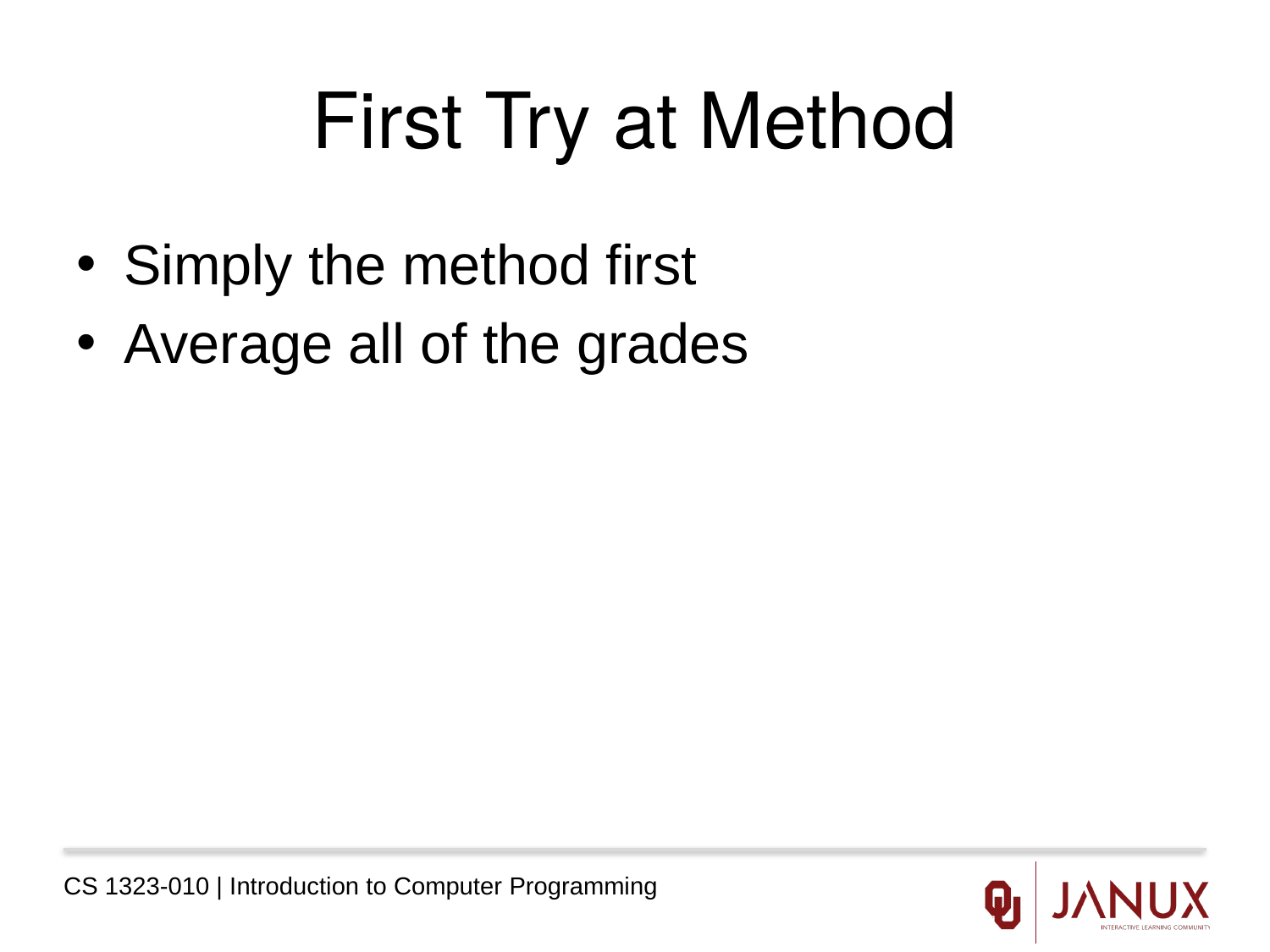

# First Try at Method
Simply the method first
Average all of the grades